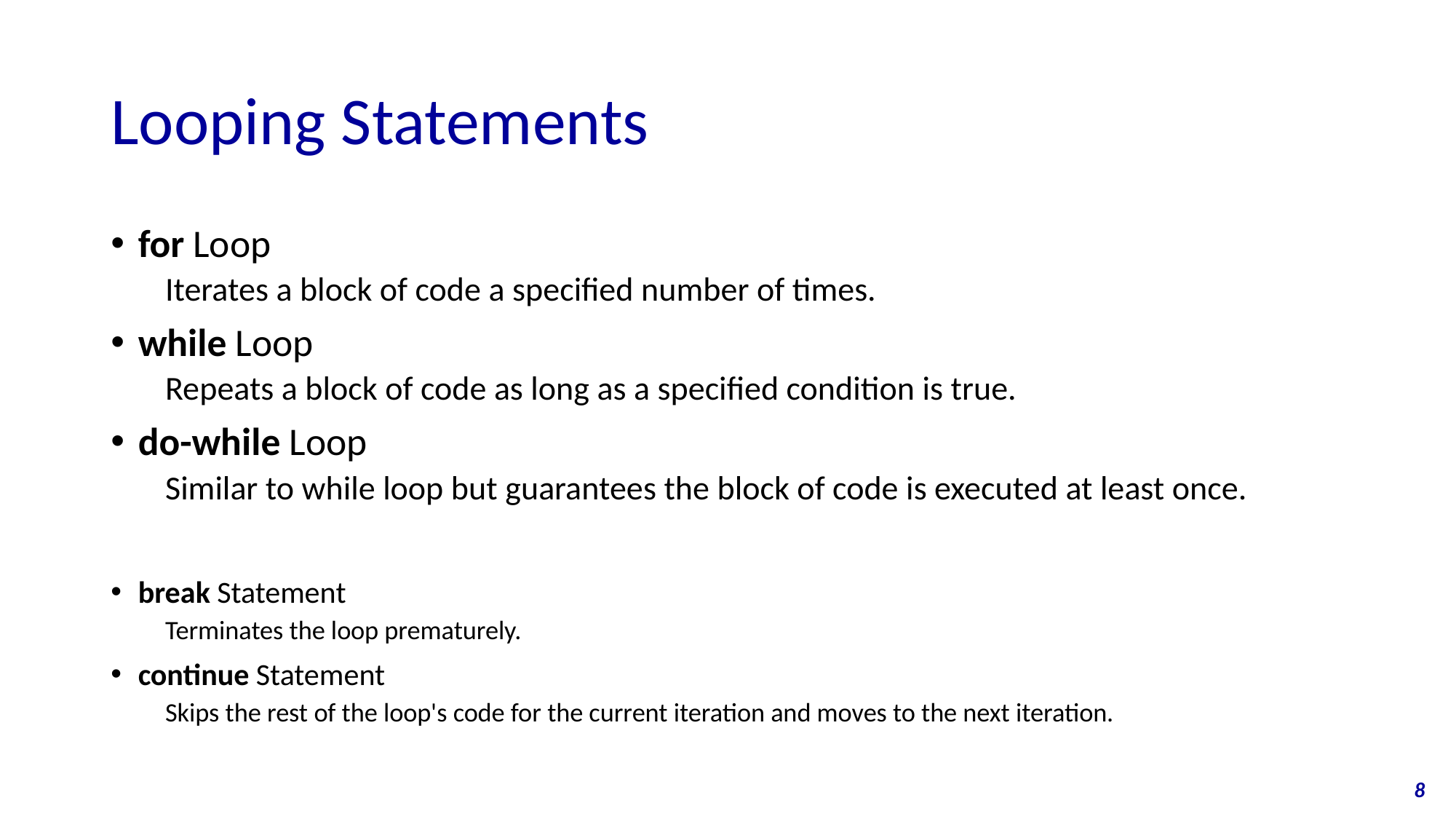

# Looping Statements
for Loop
Iterates a block of code a specified number of times.
while Loop
Repeats a block of code as long as a specified condition is true.
do-while Loop
Similar to while loop but guarantees the block of code is executed at least once.

break Statement
Terminates the loop prematurely.
continue Statement
Skips the rest of the loop's code for the current iteration and moves to the next iteration.
8